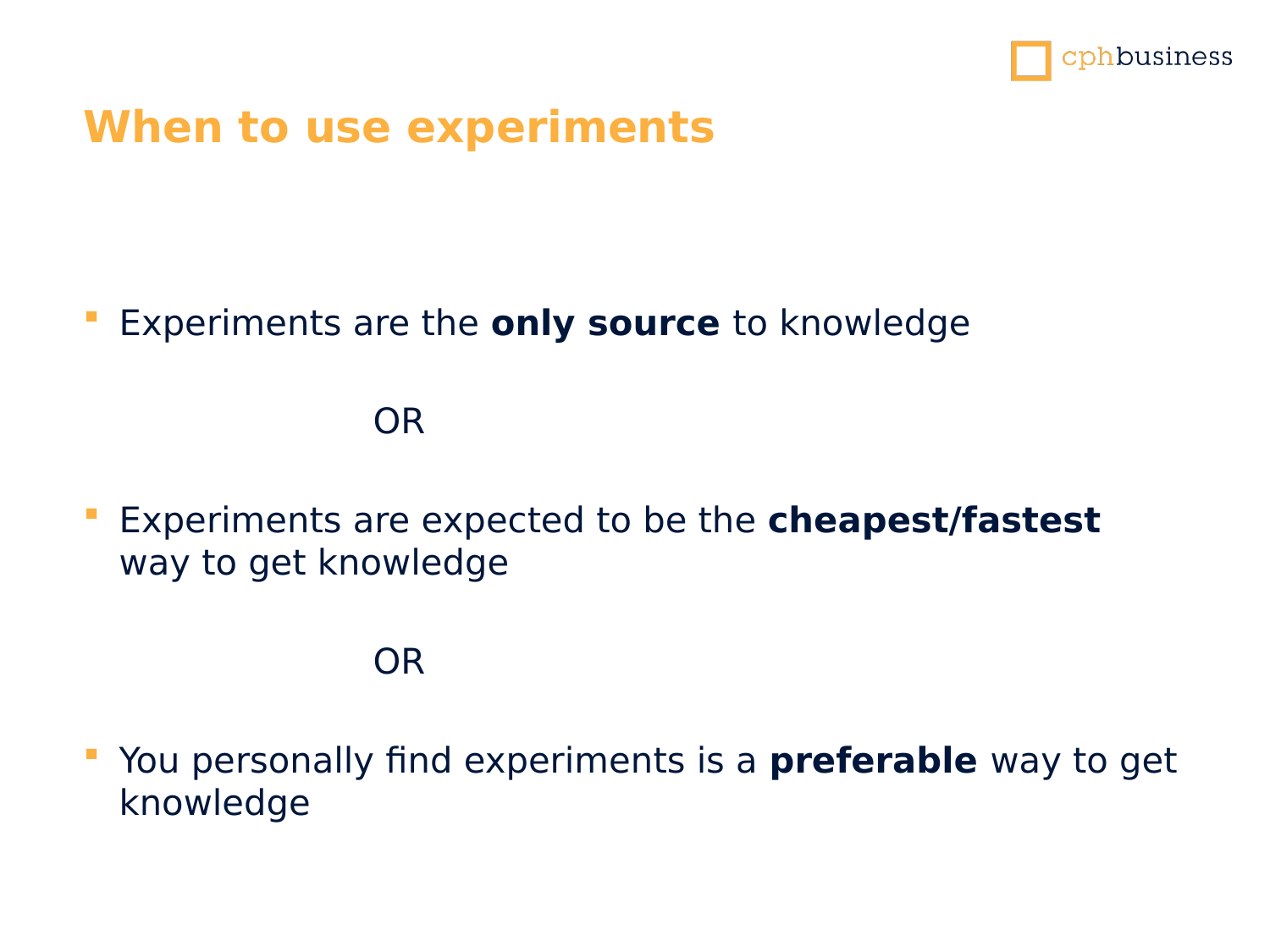

When to use experiments
Experiments are the only source to knowledge

			OR

Experiments are expected to be the cheapest/fastest way to get knowledge

			OR

You personally find experiments is a preferable way to get knowledge